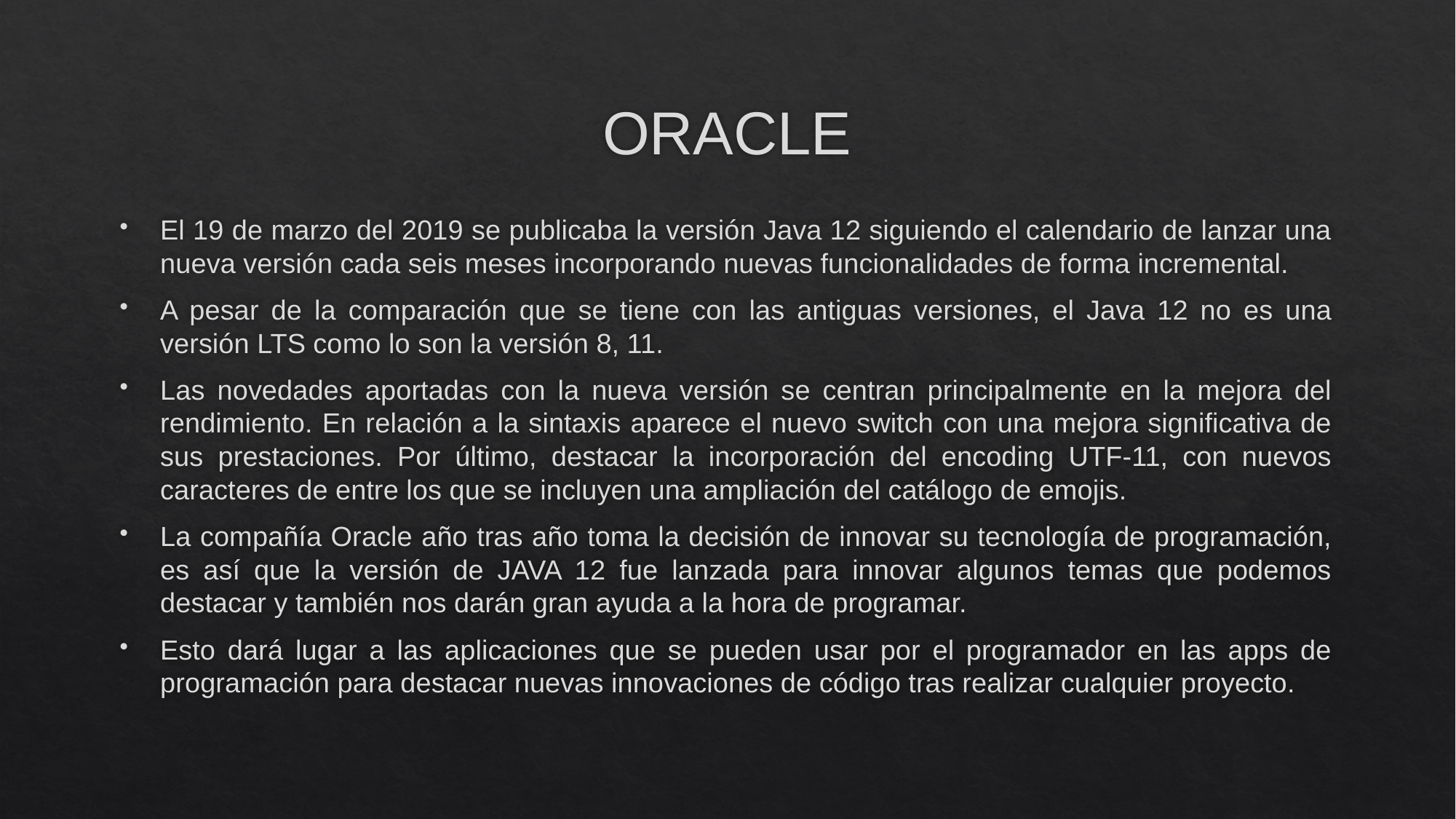

# ORACLE
El 19 de marzo del 2019 se publicaba la versión Java 12 siguiendo el calendario de lanzar una nueva versión cada seis meses incorporando nuevas funcionalidades de forma incremental.
A pesar de la comparación que se tiene con las antiguas versiones, el Java 12 no es una versión LTS como lo son la versión 8, 11.
Las novedades aportadas con la nueva versión se centran principalmente en la mejora del rendimiento. En relación a la sintaxis aparece el nuevo switch con una mejora significativa de sus prestaciones. Por último, destacar la incorporación del encoding UTF-11, con nuevos caracteres de entre los que se incluyen una ampliación del catálogo de emojis.
La compañía Oracle año tras año toma la decisión de innovar su tecnología de programación, es así que la versión de JAVA 12 fue lanzada para innovar algunos temas que podemos destacar y también nos darán gran ayuda a la hora de programar.
Esto dará lugar a las aplicaciones que se pueden usar por el programador en las apps de programación para destacar nuevas innovaciones de código tras realizar cualquier proyecto.